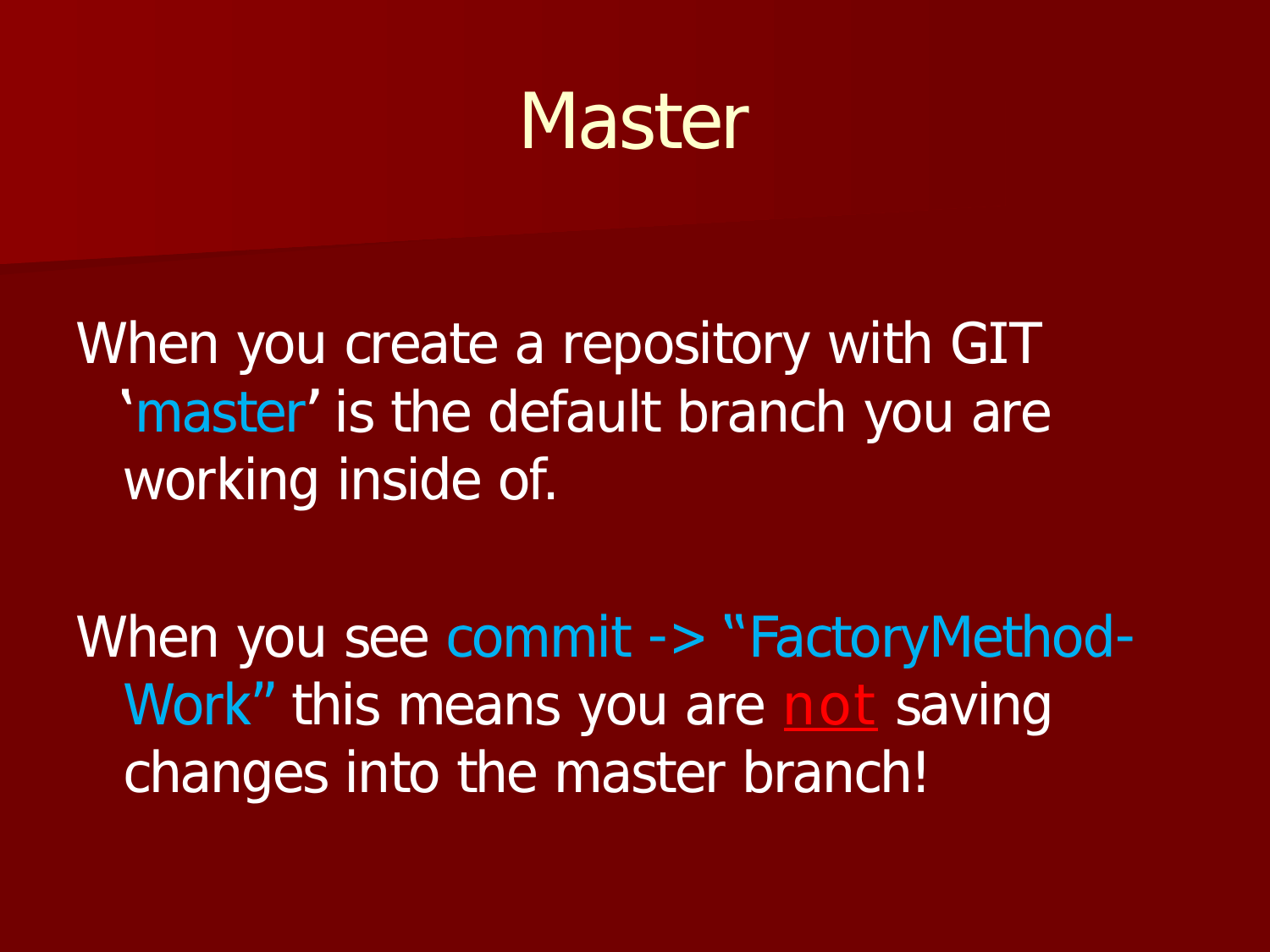

# Master

When you create a repository with GIT ‘master’ is the default branch you are working inside of.

When you see commit -> “FactoryMethod-Work” this means you are not saving changes into the master branch!